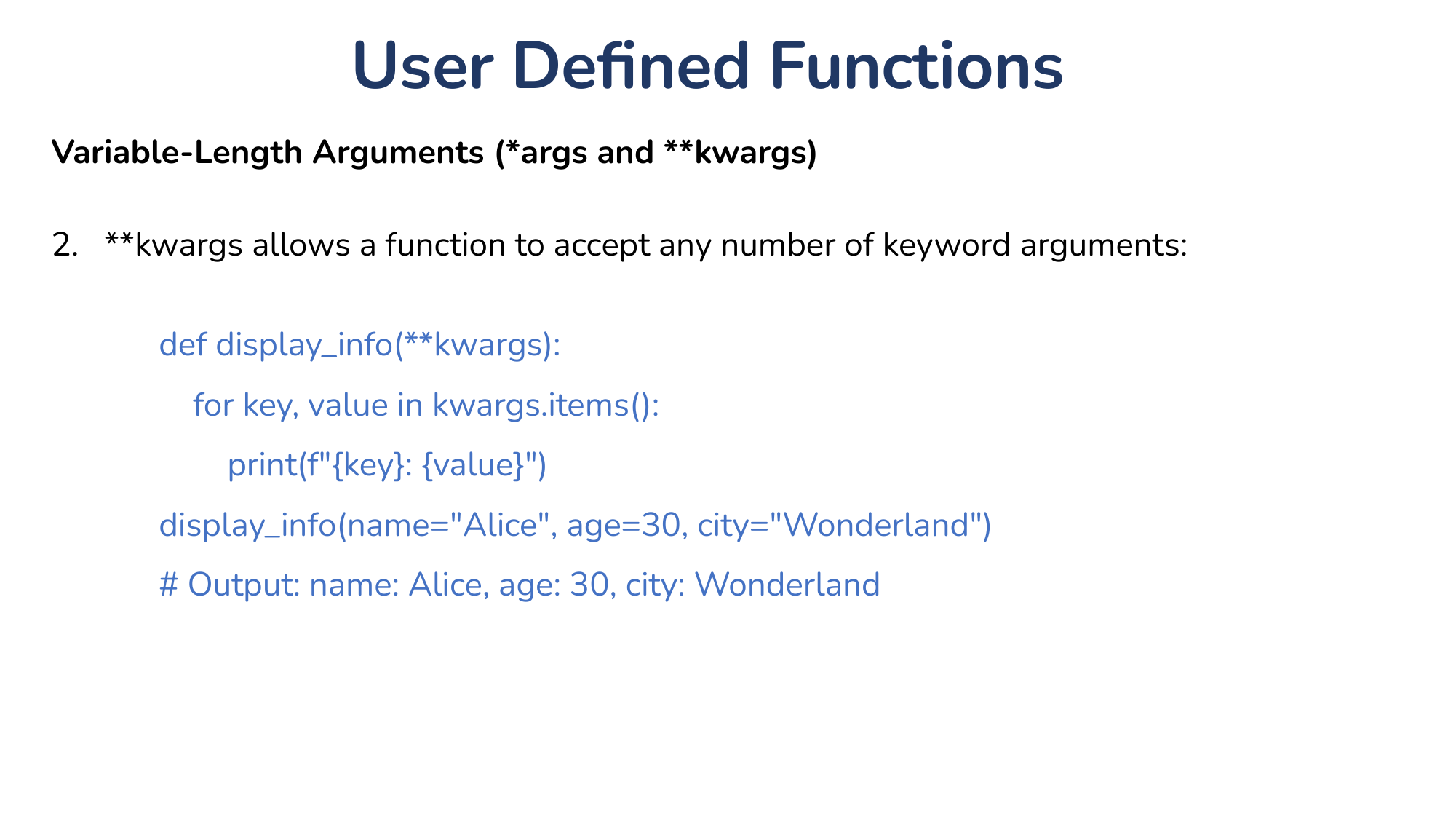

User Defined Functions
Variable-Length Arguments (*args and **kwargs)

2.   **kwargs allows a function to accept any number of keyword arguments:

def display_info(**kwargs):
    for key, value in kwargs.items():
        print(f"{key}: {value}")
display_info(name="Alice", age=30, city="Wonderland")
# Output: name: Alice, age: 30, city: Wonderland